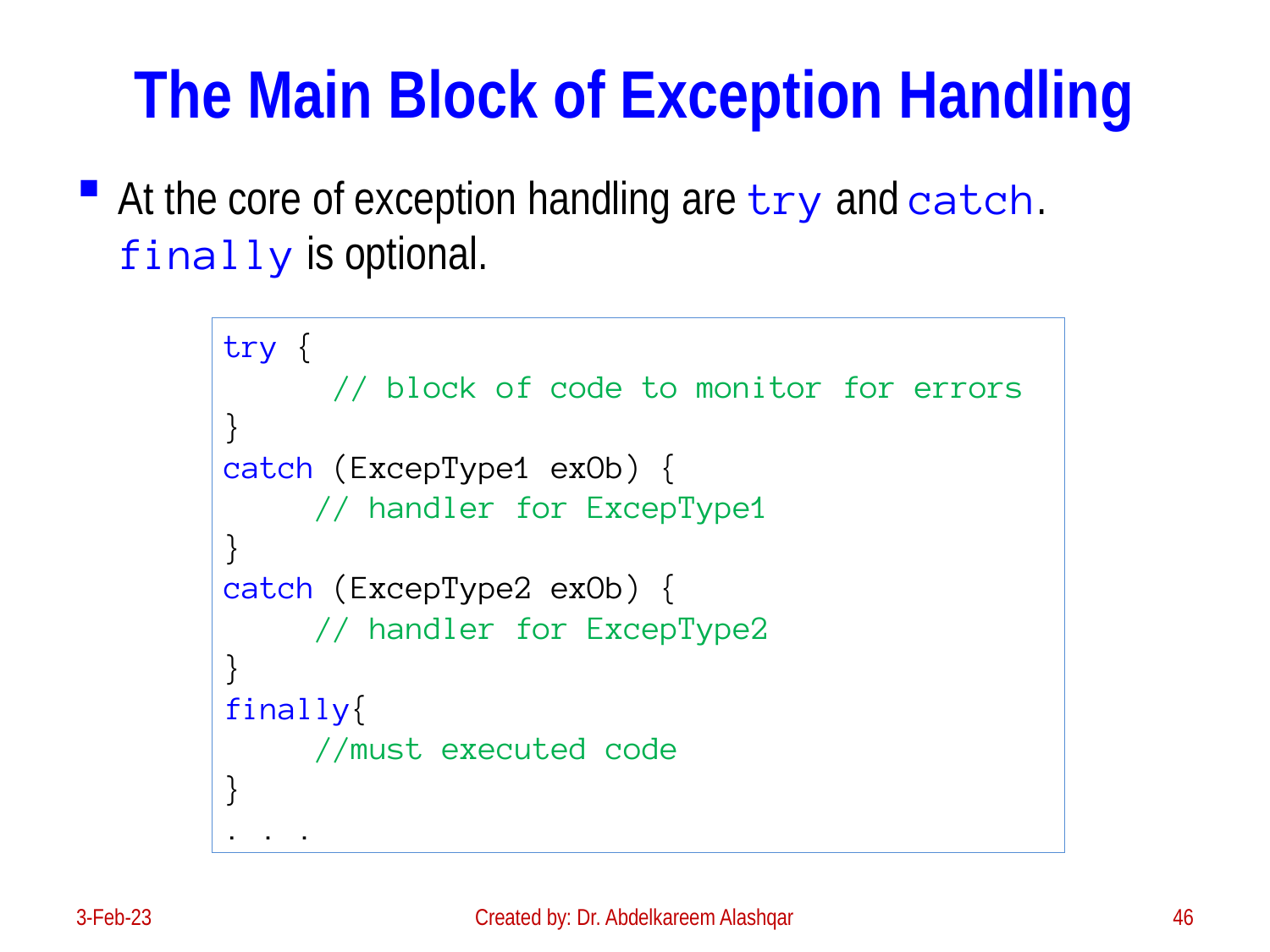

# The Main Block of Exception Handling
At the core of exception handling are try and catch. finally is optional.
try {
      // block of code to monitor for errors
}
catch (ExcepType1 exOb) {
     // handler for ExcepType1
}
catch (ExcepType2 exOb) {
     // handler for ExcepType2
}
finally{
     //must executed code
}
. . .
3-Feb-23
Created by: Dr. Abdelkareem Alashqar
46